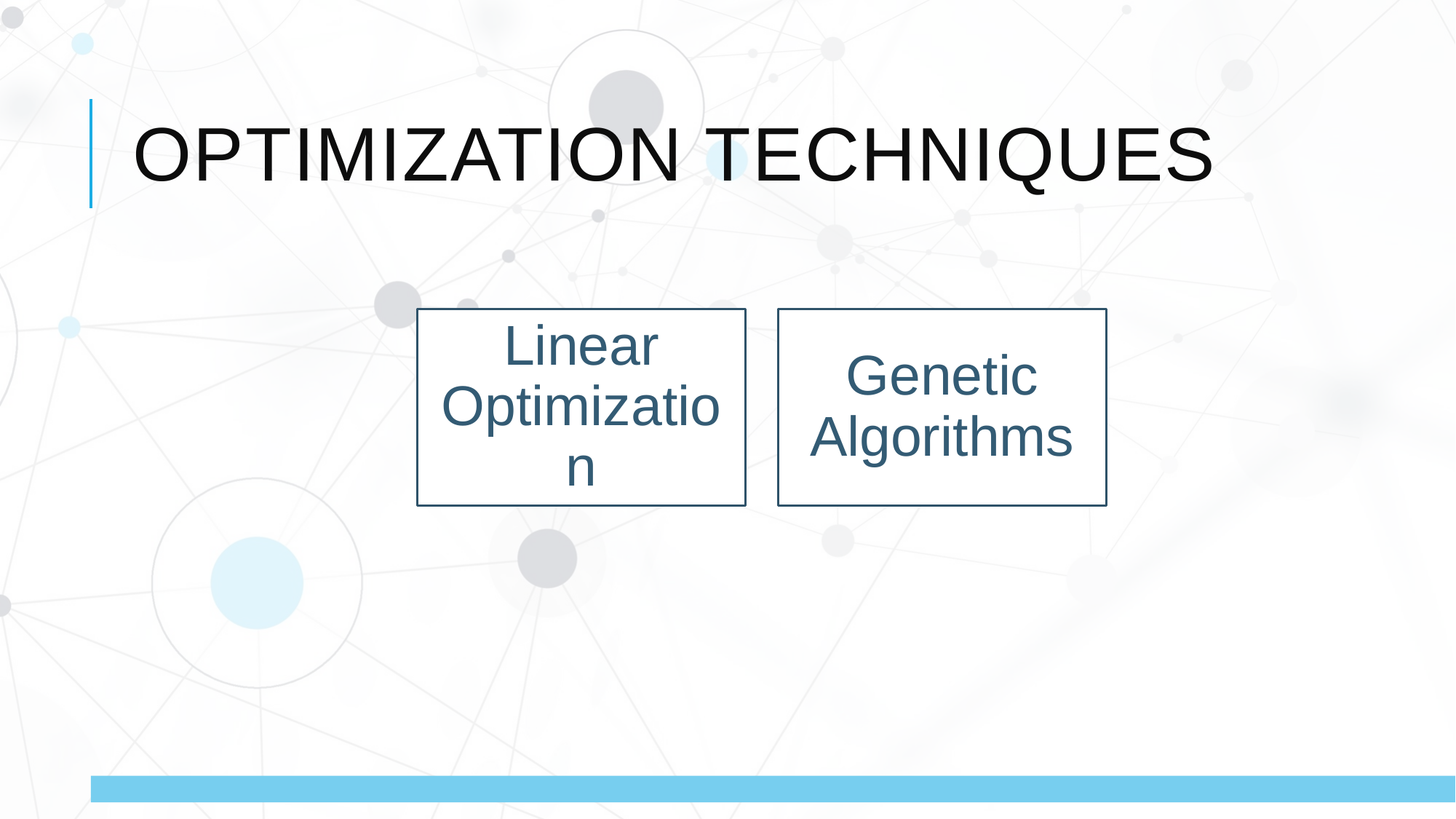

# Optimization Techniques
Linear Optimization
Genetic Algorithms